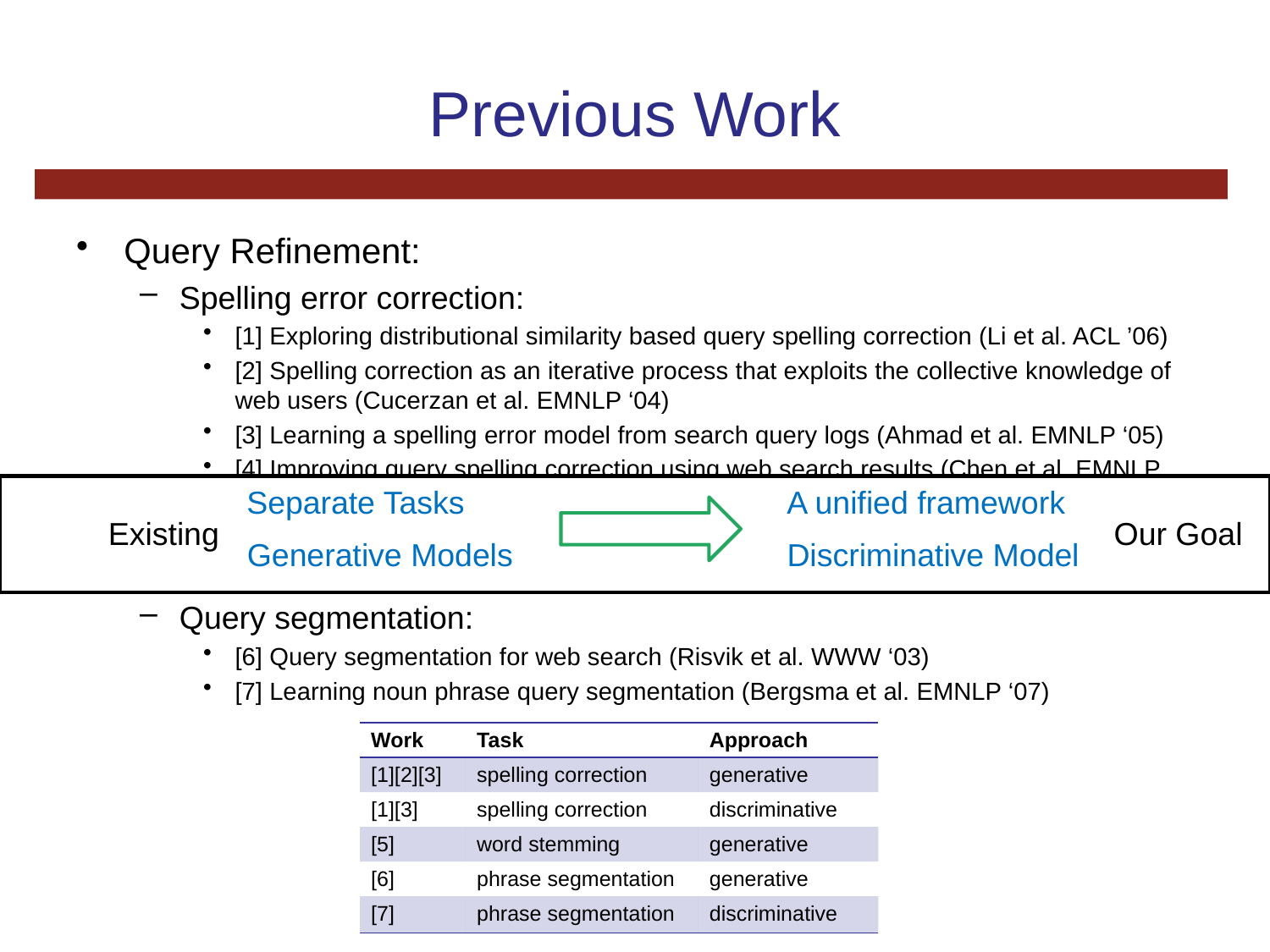

# Previous Work
Query Refinement:
Spelling error correction:
[1] Exploring distributional similarity based query spelling correction (Li et al. ACL ’06)
[2] Spelling correction as an iterative process that exploits the collective knowledge of web users (Cucerzan et al. EMNLP ‘04)
[3] Learning a spelling error model from search query logs (Ahmad et al. EMNLP ‘05)
[4] Improving query spelling correction using web search results (Chen et al. EMNLP ‘07)
Word stemming:
[5] Context sensitive stemming stemming for web search (Peng et al. SIGIR ‘07)
Query segmentation:
[6] Query segmentation for web search (Risvik et al. WWW ‘03)
[7] Learning noun phrase query segmentation (Bergsma et al. EMNLP ‘07)

Separate Tasks
A unified framework

Existing
Our Goal
Generative Models
Discriminative Model
| Work | Task | Approach |
| --- | --- | --- |
| [1][2][3] | spelling correction | generative |
| [1][3] | spelling correction | discriminative |
| [5] | word stemming | generative |
| [6] | phrase segmentation | generative |
| [7] | phrase segmentation | discriminative |